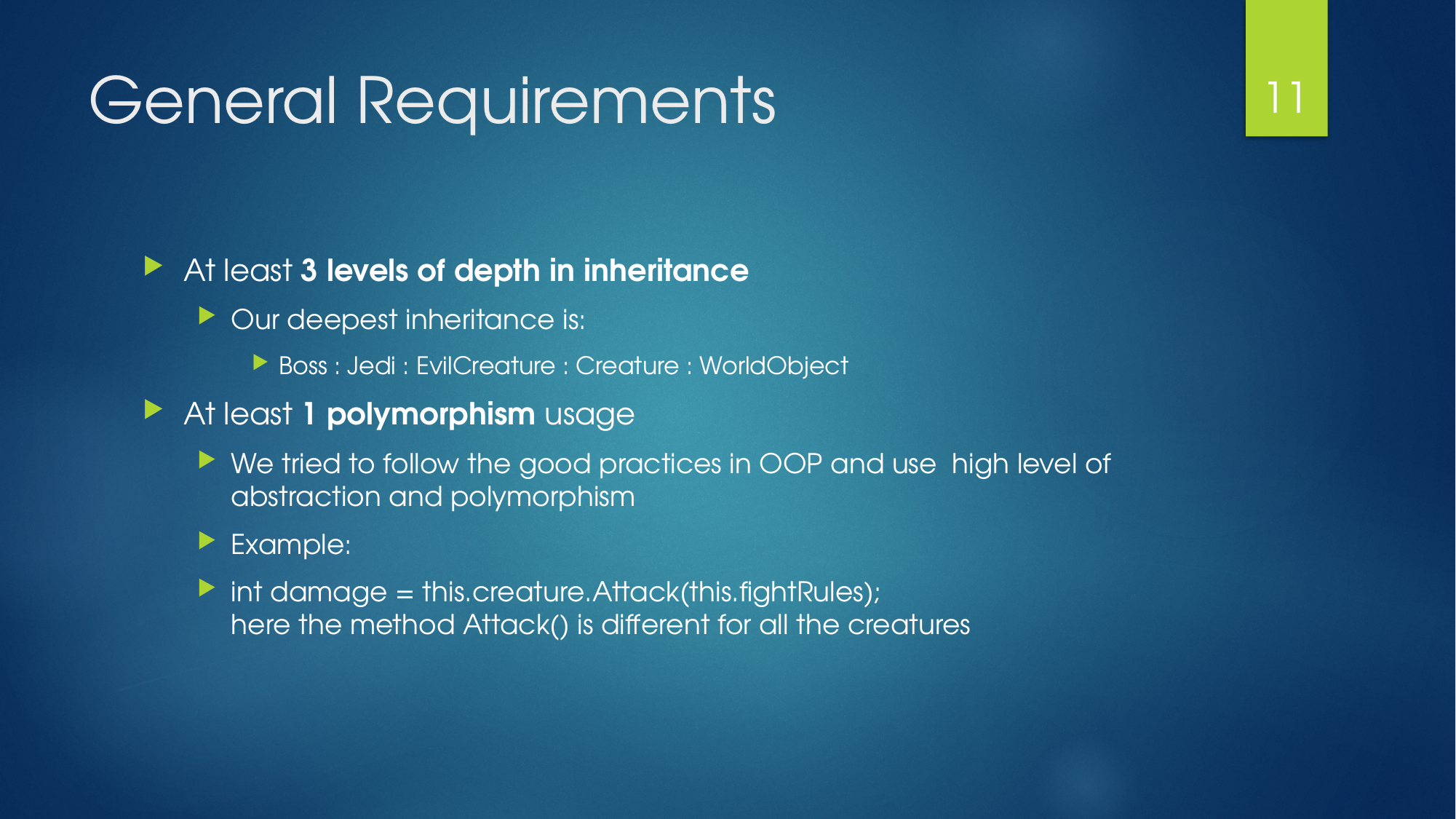

11
# General Requirements
At least 3 levels of depth in inheritance
Our deepest inheritance is:
Boss : Jedi : EvilCreature : Creature : WorldObject
At least 1 polymorphism usage
We tried to follow the good practices in OOP and use  high level of  abstraction and polymorphism
Example:
int damage = this.creature.Attack(this.fightRules);
here the method Attack() is different for all the creatures